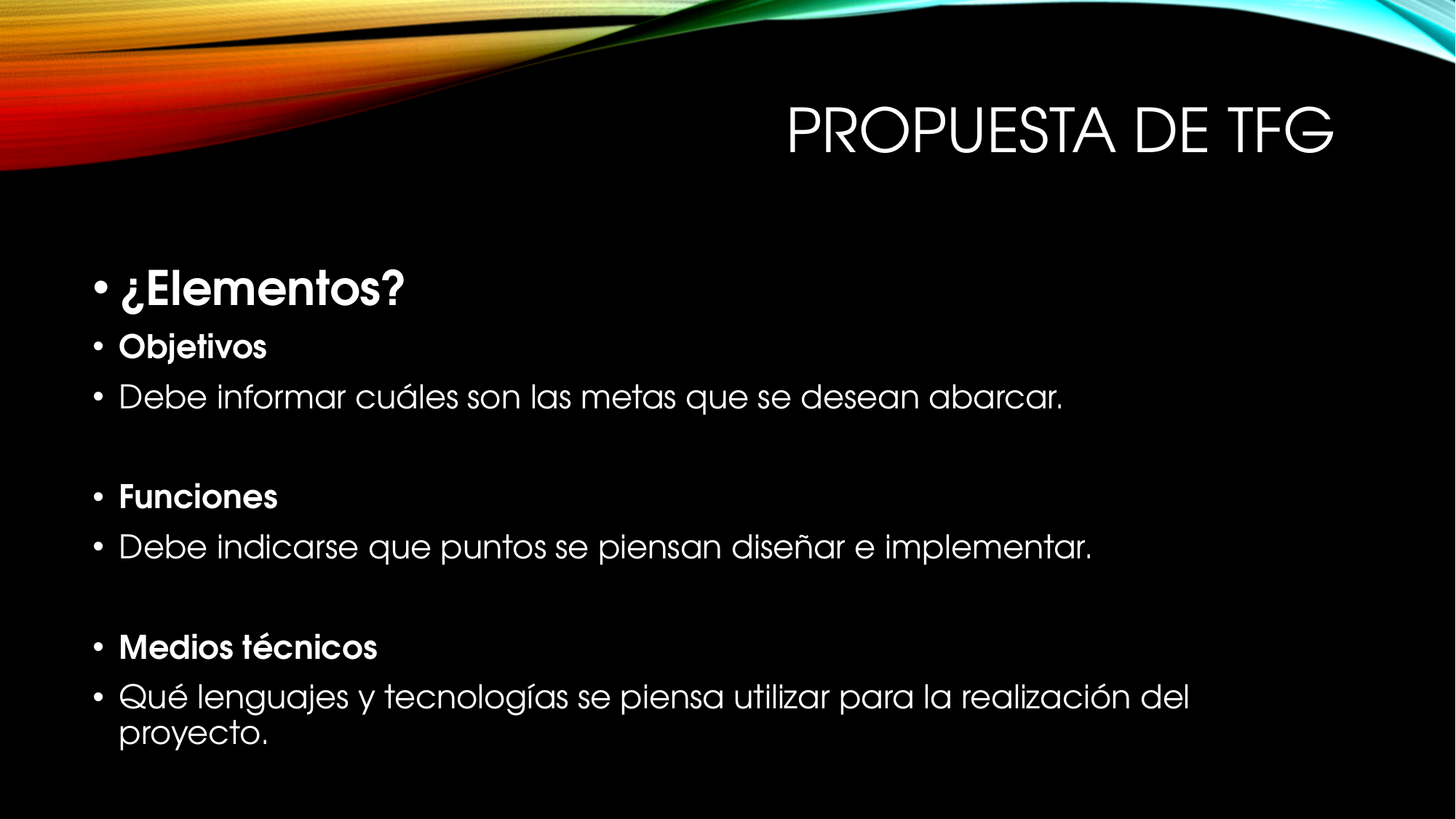

# Propuesta de TFG
¿Elementos?
Objetivos
Debe informar cuáles son las metas que se desean abarcar.

Funciones
Debe indicarse que puntos se piensan diseñar e implementar.

Medios técnicos
Qué lenguajes y tecnologías se piensa utilizar para la realización del proyecto.